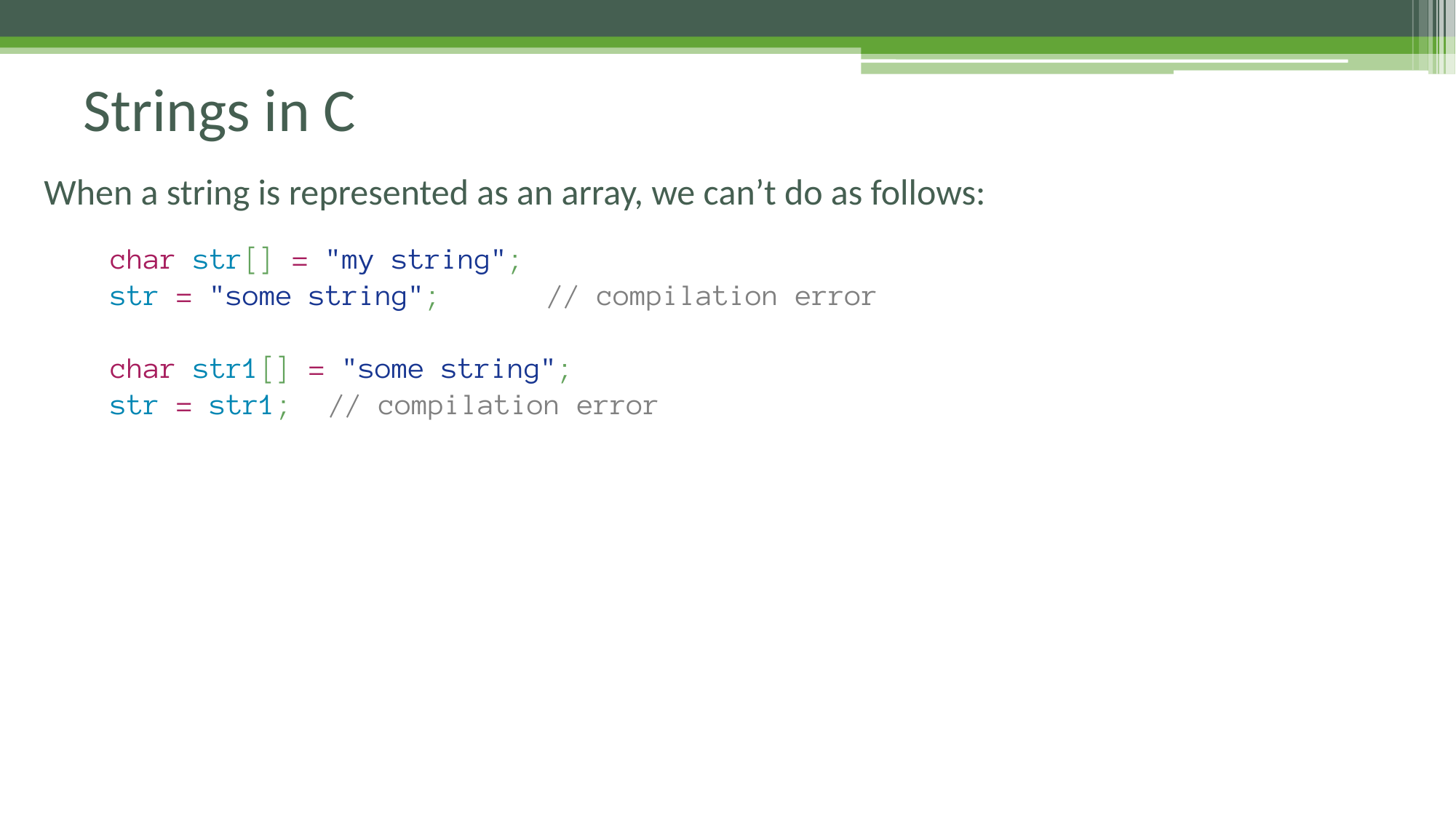

# Strings in C

When a string is represented as an array, we can’t do as follows:

char str[] = "my string";
str = "some string";	// compilation error

char str1[] = "some string";
str = str1; 	// compilation error